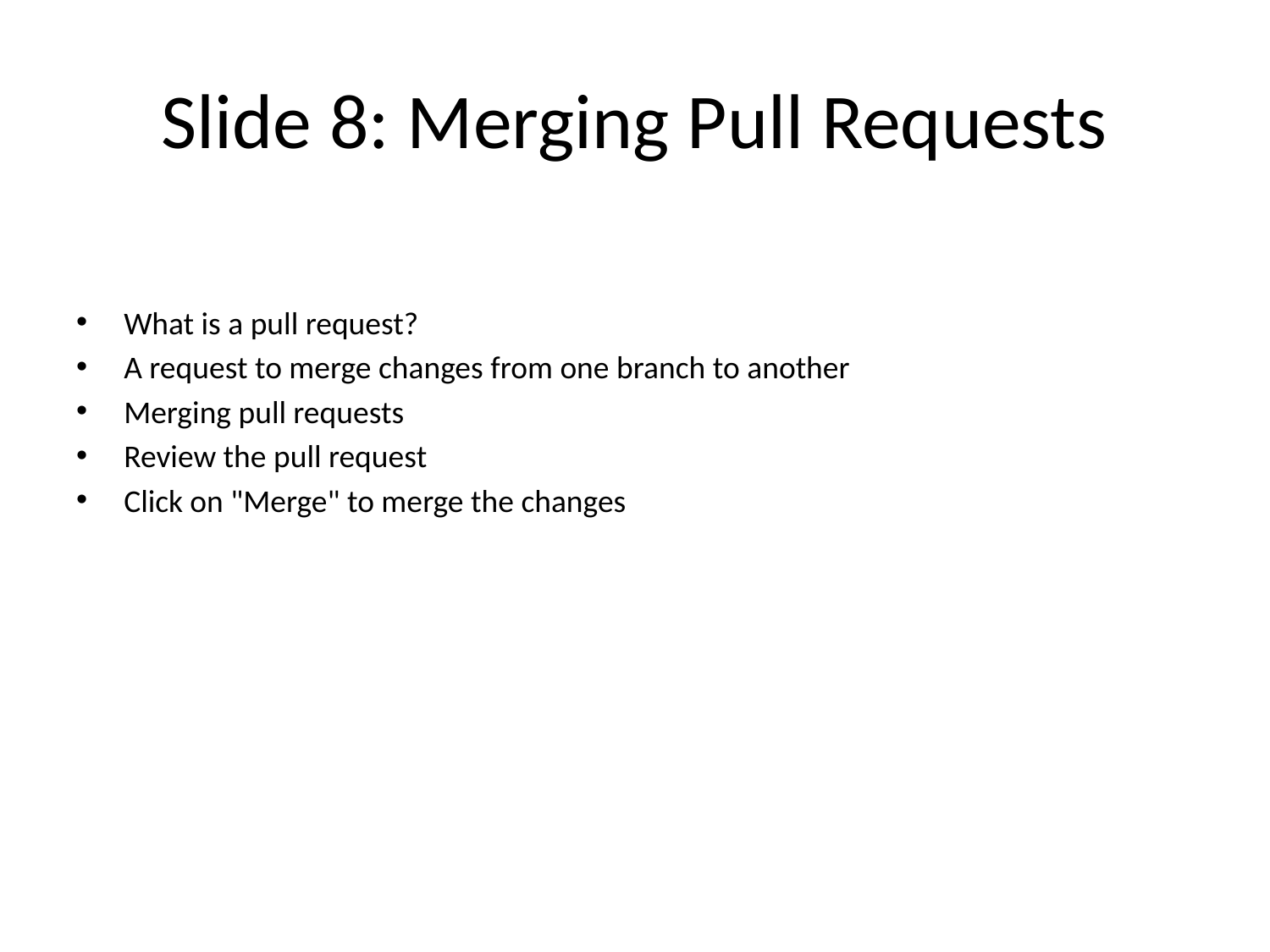

# Slide 8: Merging Pull Requests

What is a pull request?
A request to merge changes from one branch to another
Merging pull requests
Review the pull request
Click on "Merge" to merge the changes